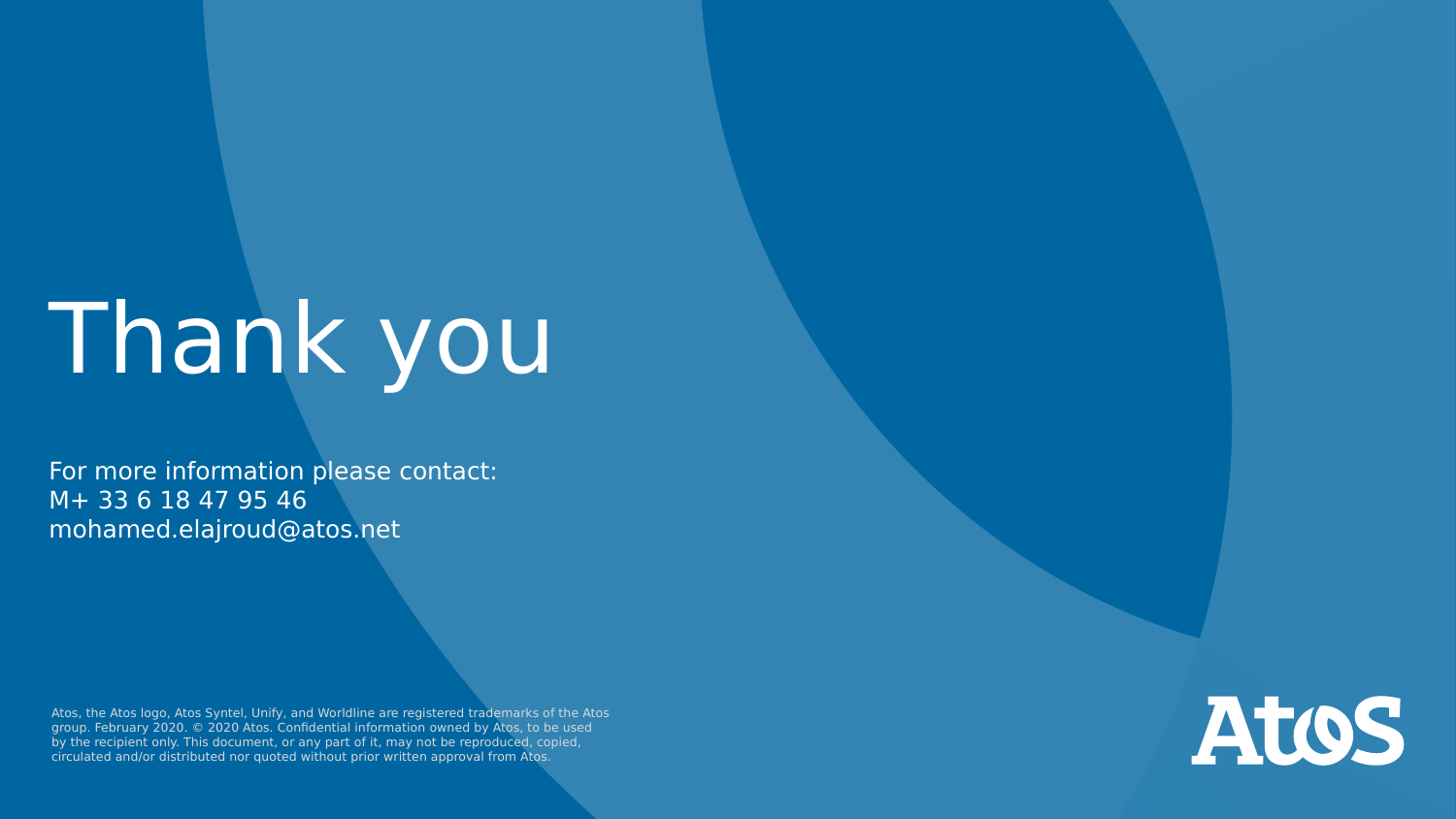

# Thank you For more information please contact: M+ 33 6 18 47 95 46 mohamed.elajroud@atos.net